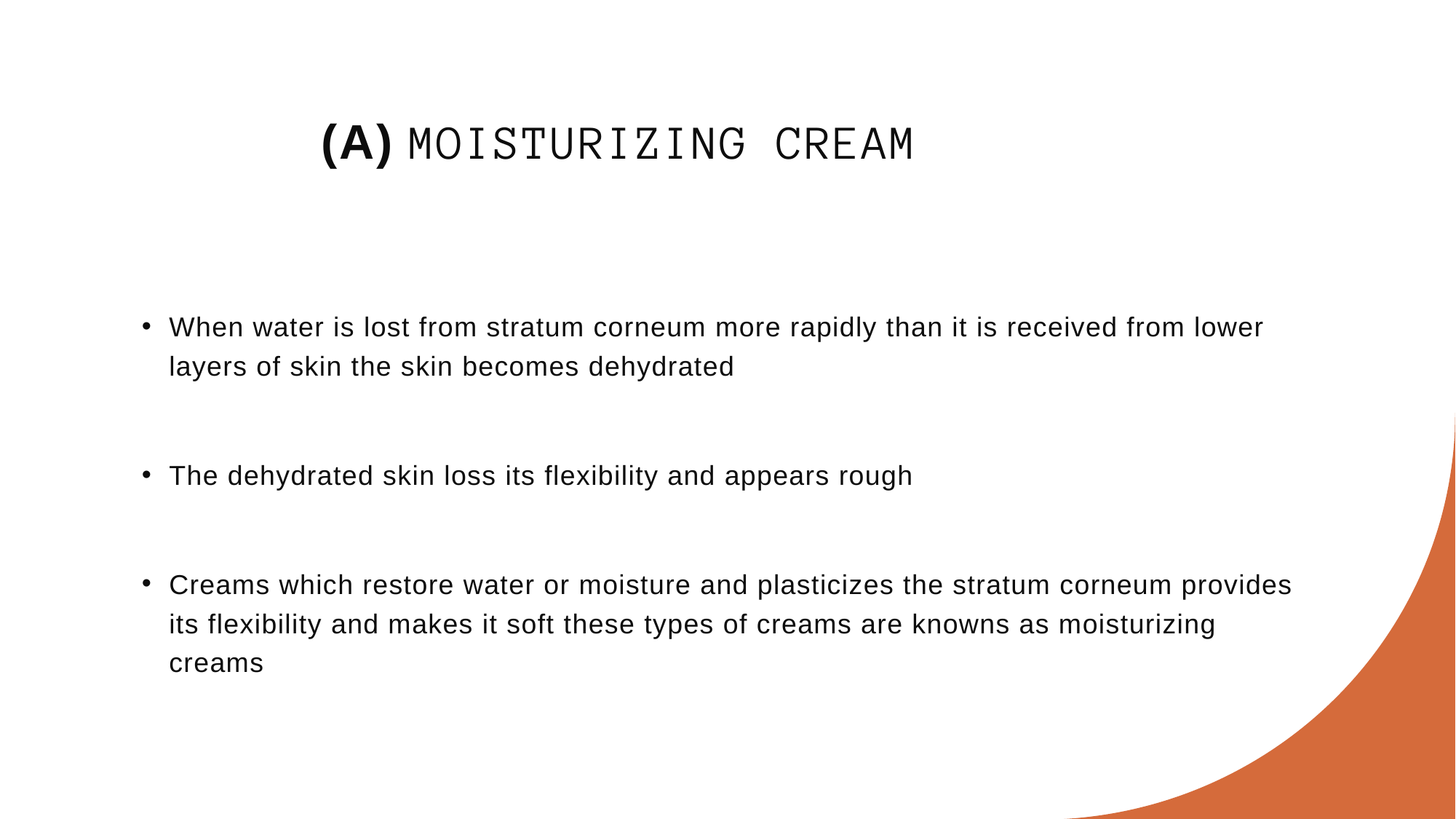

# (A) MOISTURIZING CREAM
When water is lost from stratum corneum more rapidly than it is received from lower layers of skin the skin becomes dehydrated

The dehydrated skin loss its flexibility and appears rough

Creams which restore water or moisture and plasticizes the stratum corneum provides its flexibility and makes it soft these types of creams are knowns as moisturizing creams